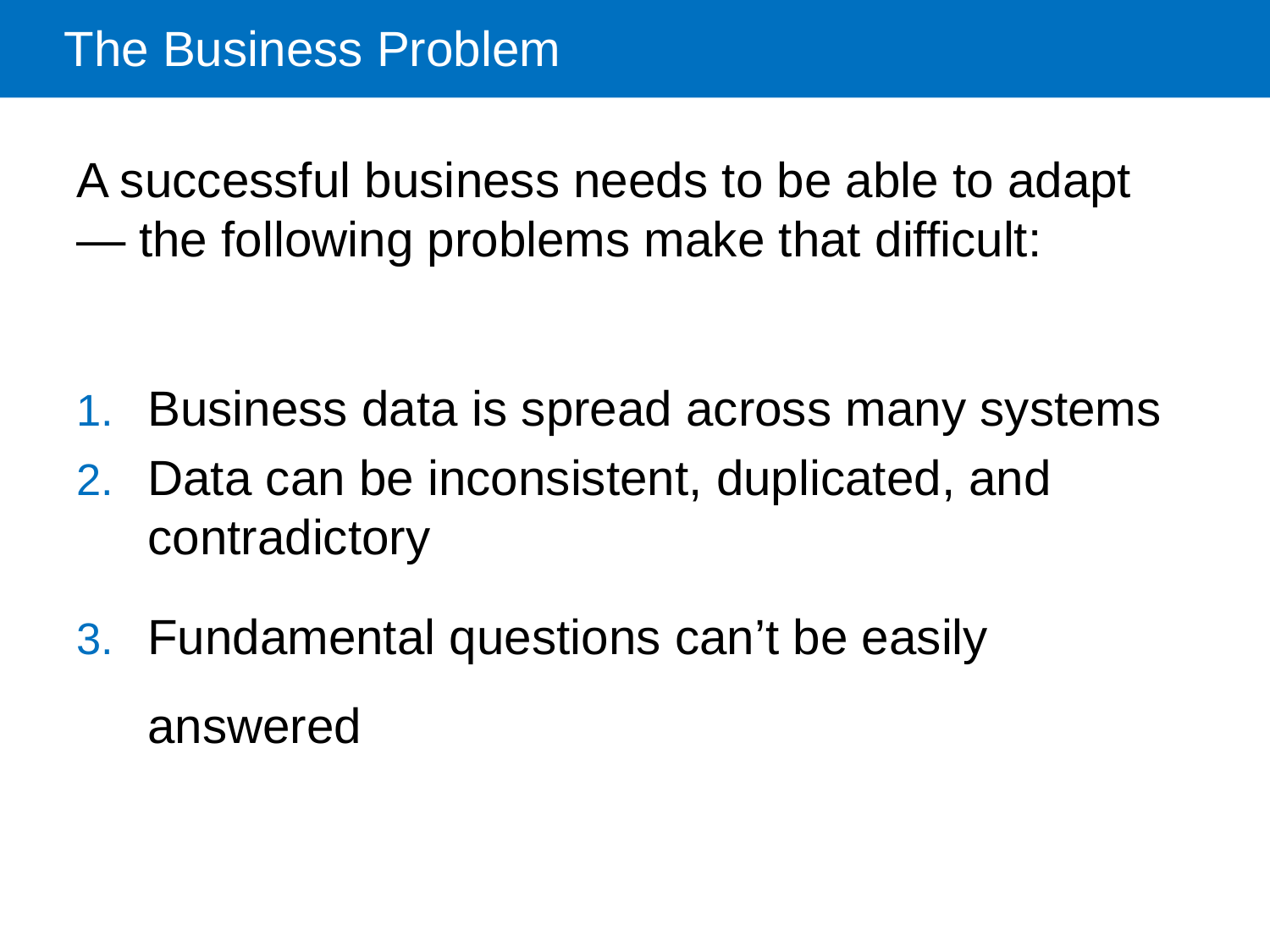

# The Business Problem
A successful business needs to be able to adapt— the following problems make that difficult:

Business data is spread across many systems
Data can be inconsistent, duplicated, and contradictory
Fundamental questions can’t be easily answered